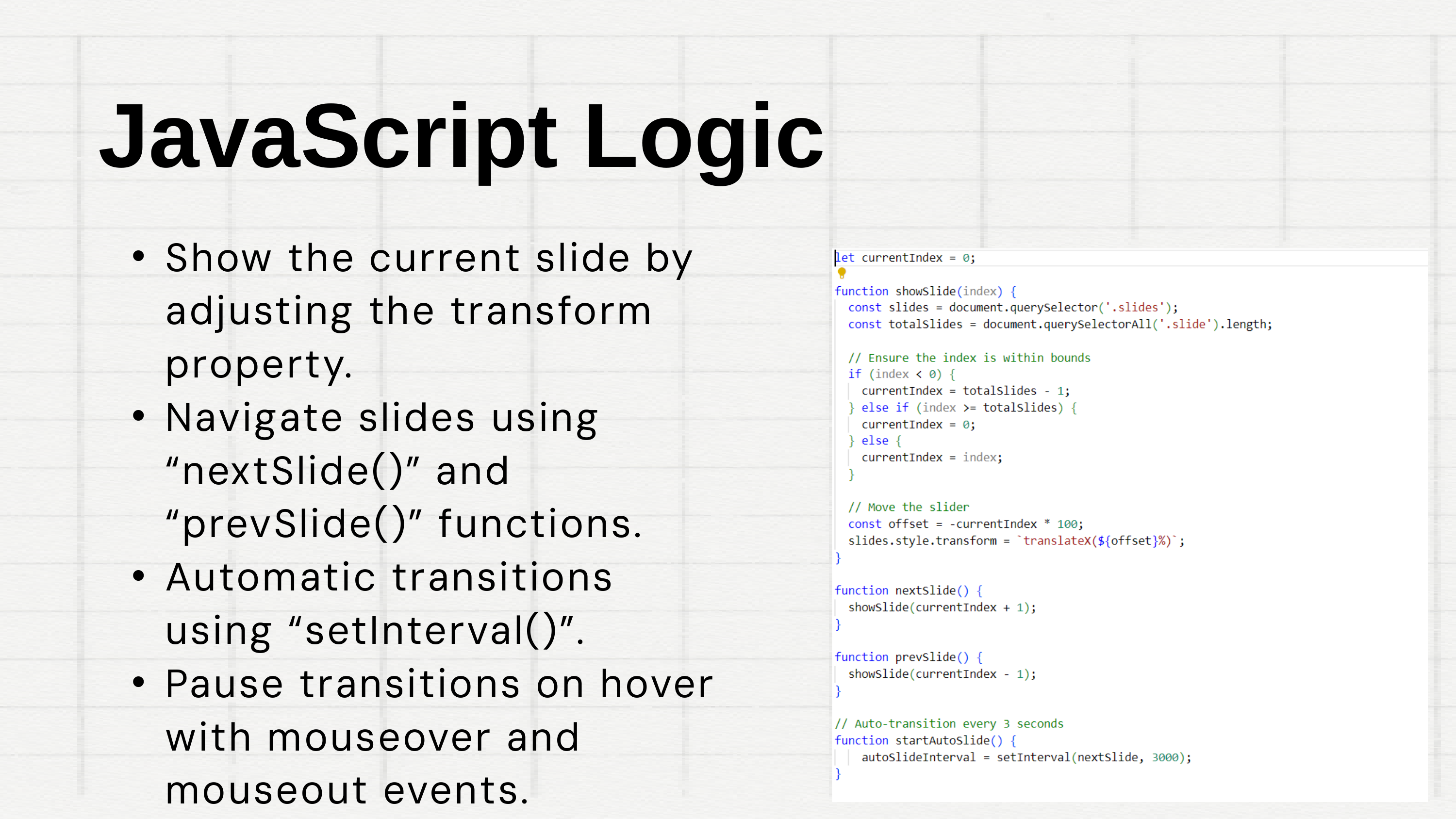

JavaScript Logic
Show the current slide by adjusting the transform property.
Navigate slides using “nextSlide()” and “prevSlide()” functions.
Automatic transitions using “setInterval()”.
Pause transitions on hover with mouseover and mouseout events.